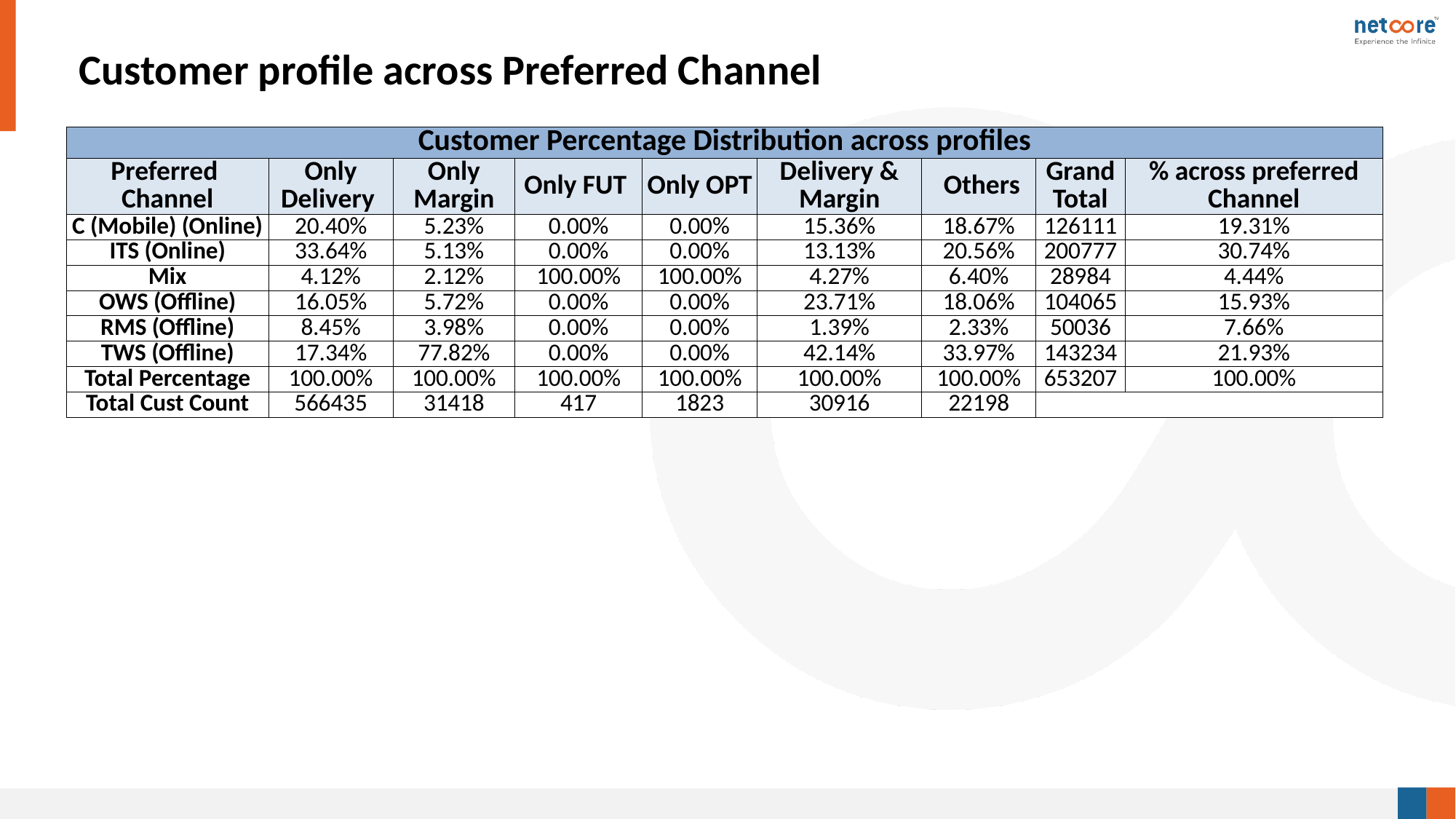

# Customer profile across Preferred Channel
| Customer Percentage Distribution across profiles |  |  |  |  |  |  |  |  |
| --- | --- | --- | --- | --- | --- | --- | --- | --- |
| Preferred Channel | Only Delivery | Only Margin | Only FUT | Only OPT | Delivery & Margin | Others | Grand Total | % across preferred Channel |
| C (Mobile) (Online) | 20.40% | 5.23% | 0.00% | 0.00% | 15.36% | 18.67% | 126111 | 19.31% |
| ITS (Online) | 33.64% | 5.13% | 0.00% | 0.00% | 13.13% | 20.56% | 200777 | 30.74% |
| Mix | 4.12% | 2.12% | 100.00% | 100.00% | 4.27% | 6.40% | 28984 | 4.44% |
| OWS (Offline) | 16.05% | 5.72% | 0.00% | 0.00% | 23.71% | 18.06% | 104065 | 15.93% |
| RMS (Offline) | 8.45% | 3.98% | 0.00% | 0.00% | 1.39% | 2.33% | 50036 | 7.66% |
| TWS (Offline) | 17.34% | 77.82% | 0.00% | 0.00% | 42.14% | 33.97% | 143234 | 21.93% |
| Total Percentage | 100.00% | 100.00% | 100.00% | 100.00% | 100.00% | 100.00% | 653207 | 100.00% |
| Total Cust Count | 566435 | 31418 | 417 | 1823 | 30916 | 22198 |  |  |